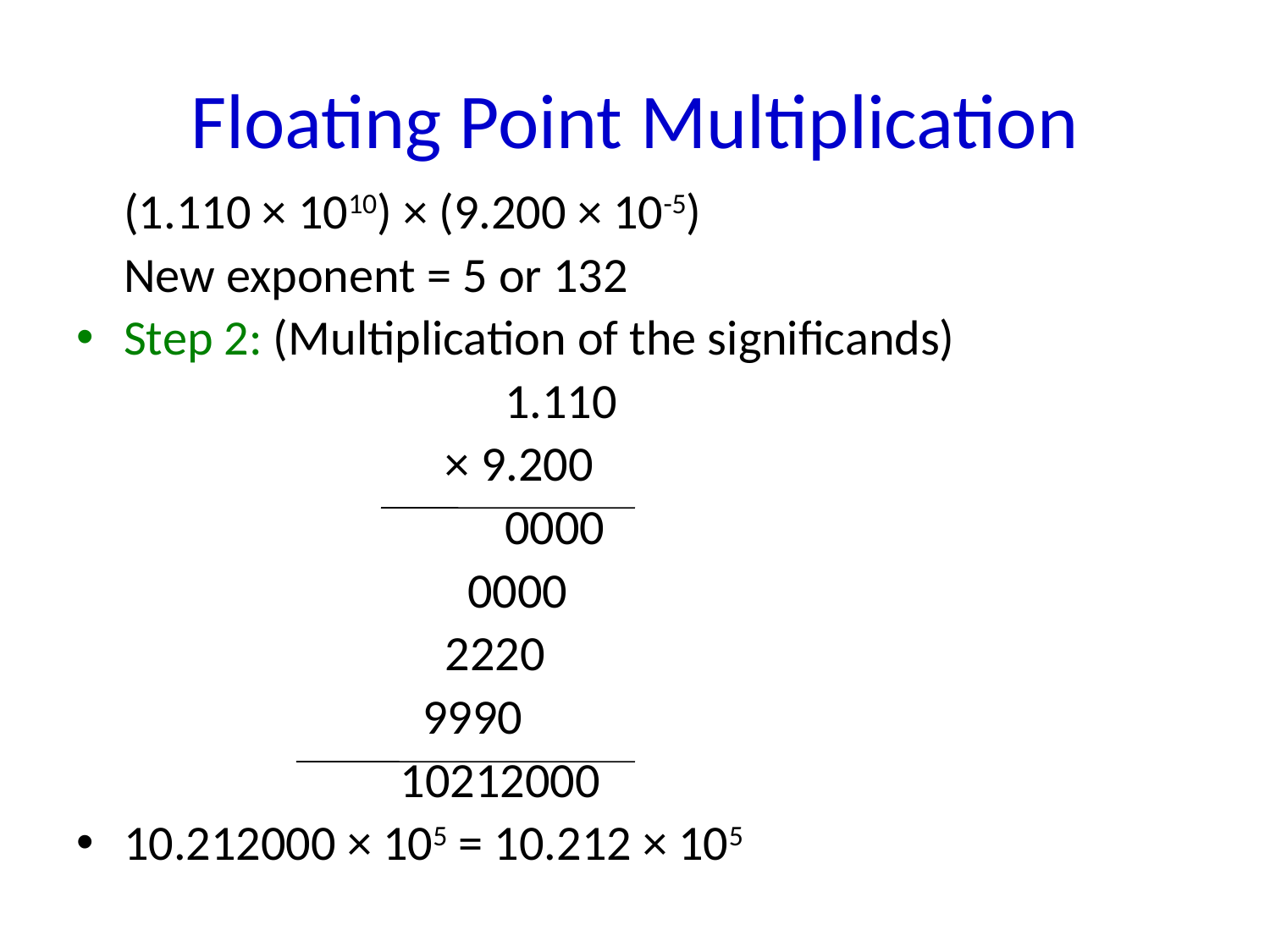

# Floating Point Multiplication
	(1.110 × 1010) × (9.200 × 10-5)
	New exponent = 5 or 132
Step 2: (Multiplication of the significands)
				1.110
			      × 9.200
				0000
			        0000
			      2220
			    9990
			  10212000
10.212000 × 105 = 10.212 × 105